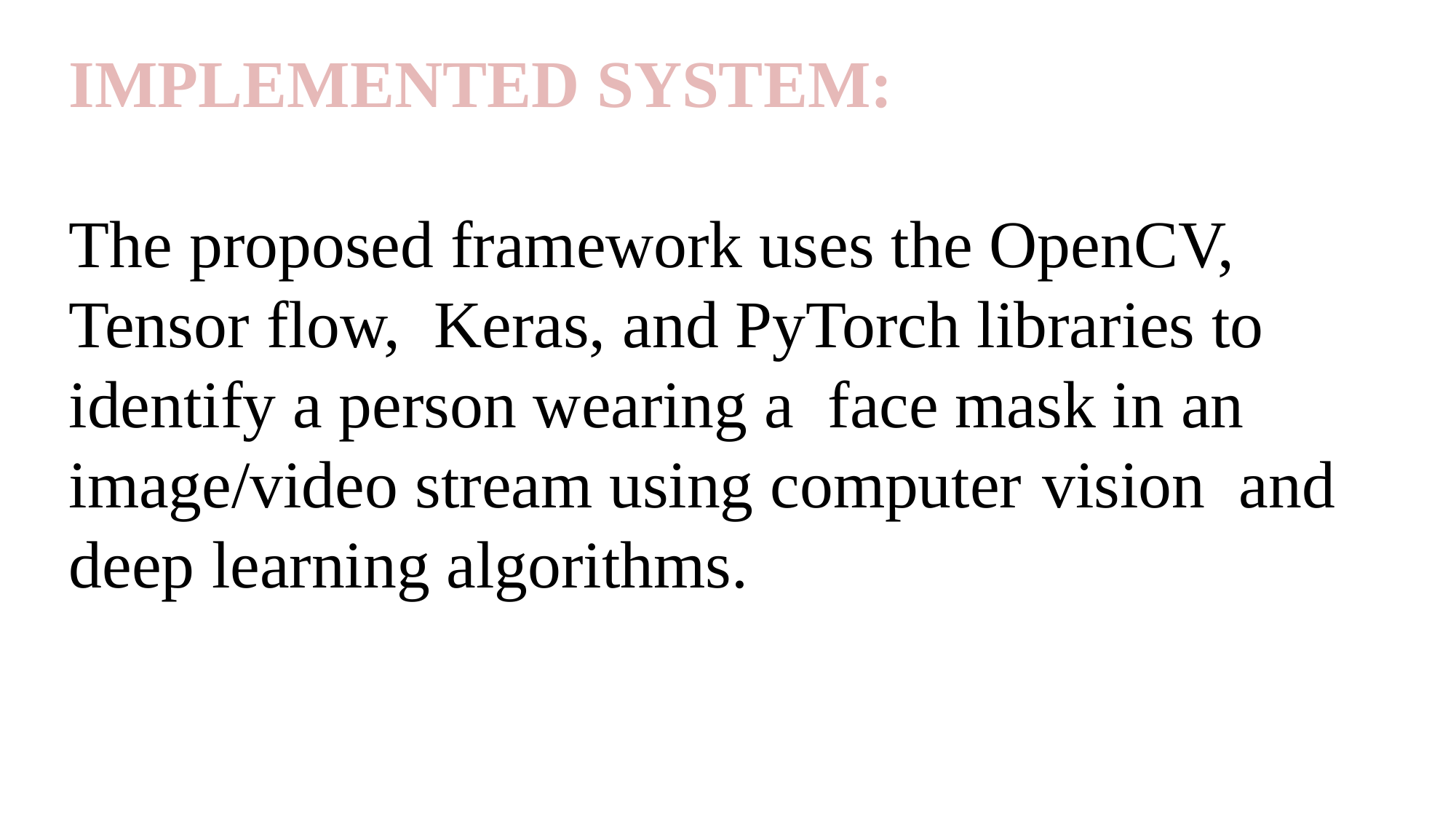

IMPLEMENTED SYSTEM:

The proposed framework uses the OpenCV, Tensor flow,  Keras, and PyTorch libraries to identify a person wearing a  face mask in an image/video stream using computer vision  and deep learning algorithms.